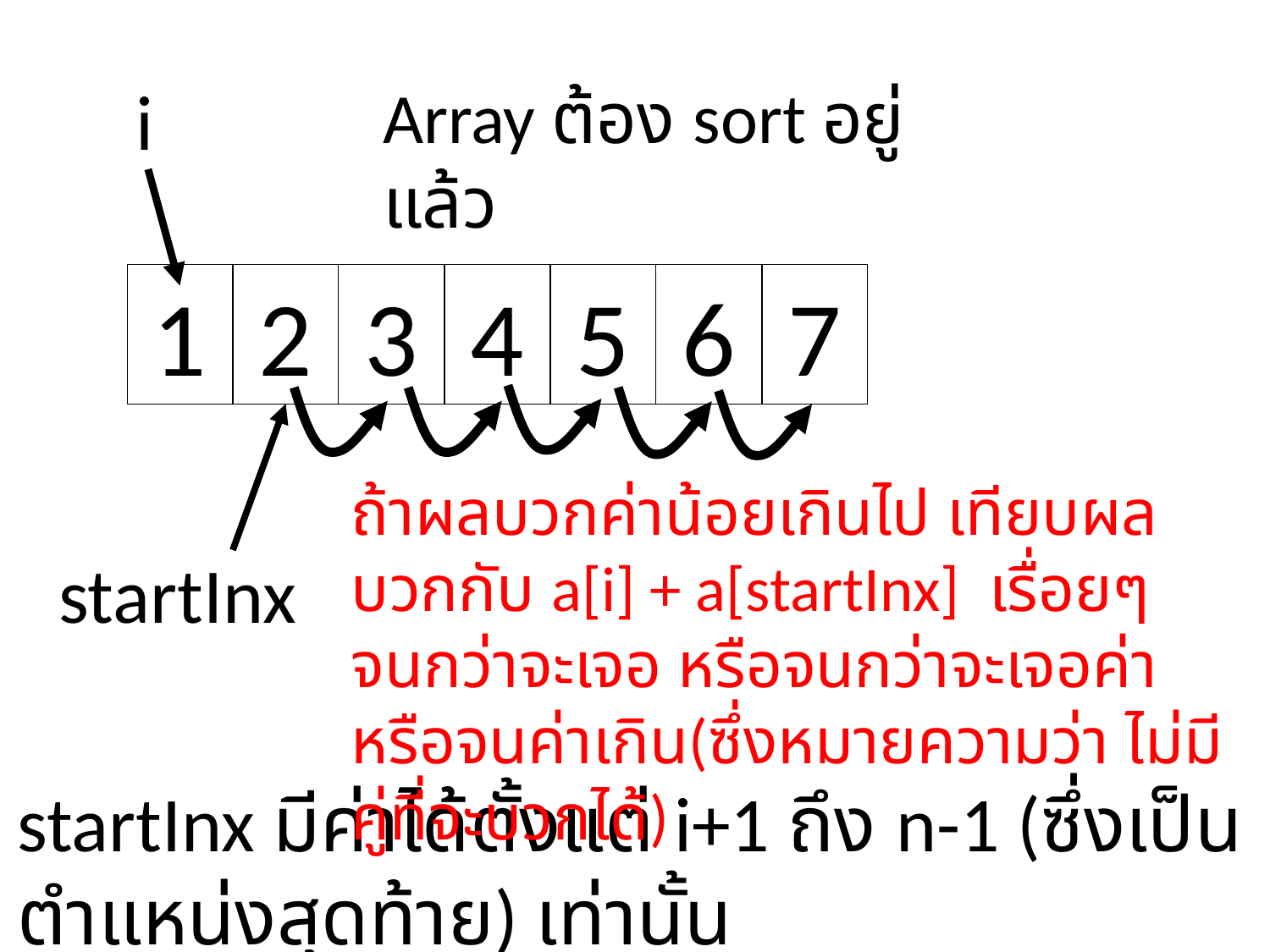

i
Array ต้อง sort อยู่แล้ว
1
2
3
4
5
6
7

ถ้าผลบวกค่าน้อยเกินไป เทียบผลบวกกับ a[i] + a[startInx]  เรื่อยๆจนกว่าจะเจอ หรือจนกว่าจะเจอค่า หรือจนค่าเกิน(ซึ่งหมายความว่า ไม่มีคู่ที่จะบวกได้)
startInx
startInx มีค่าได้ตั้งแต่ i+1 ถึง n-1 (ซึ่งเป็นตำแหน่งสุดท้าย) เท่านั้น